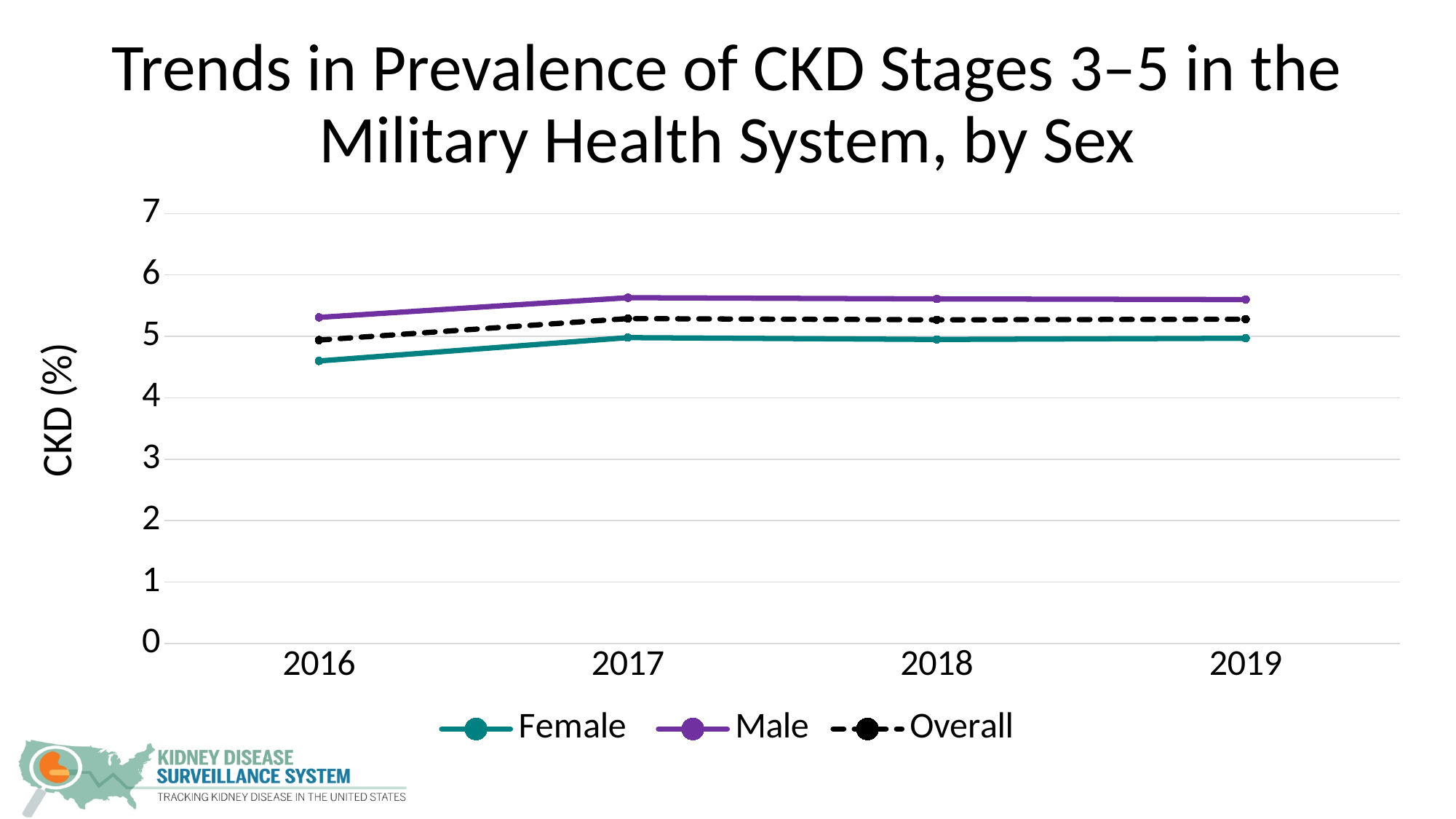

# Trends in Prevalence of CKD Stages 3–5 in the Military Health System, by Sex

### Chart

| Category | Female  | Male | Overall |
|---|---|---|---|
| 2016 | 4.6 | 5.31 | 4.94 |
| 2017 | 4.98 | 5.63 | 5.29 |
| 2018 | 4.95 | 5.61 | 5.27 |
| 2019 | 4.97 | 5.6 | 5.28 |